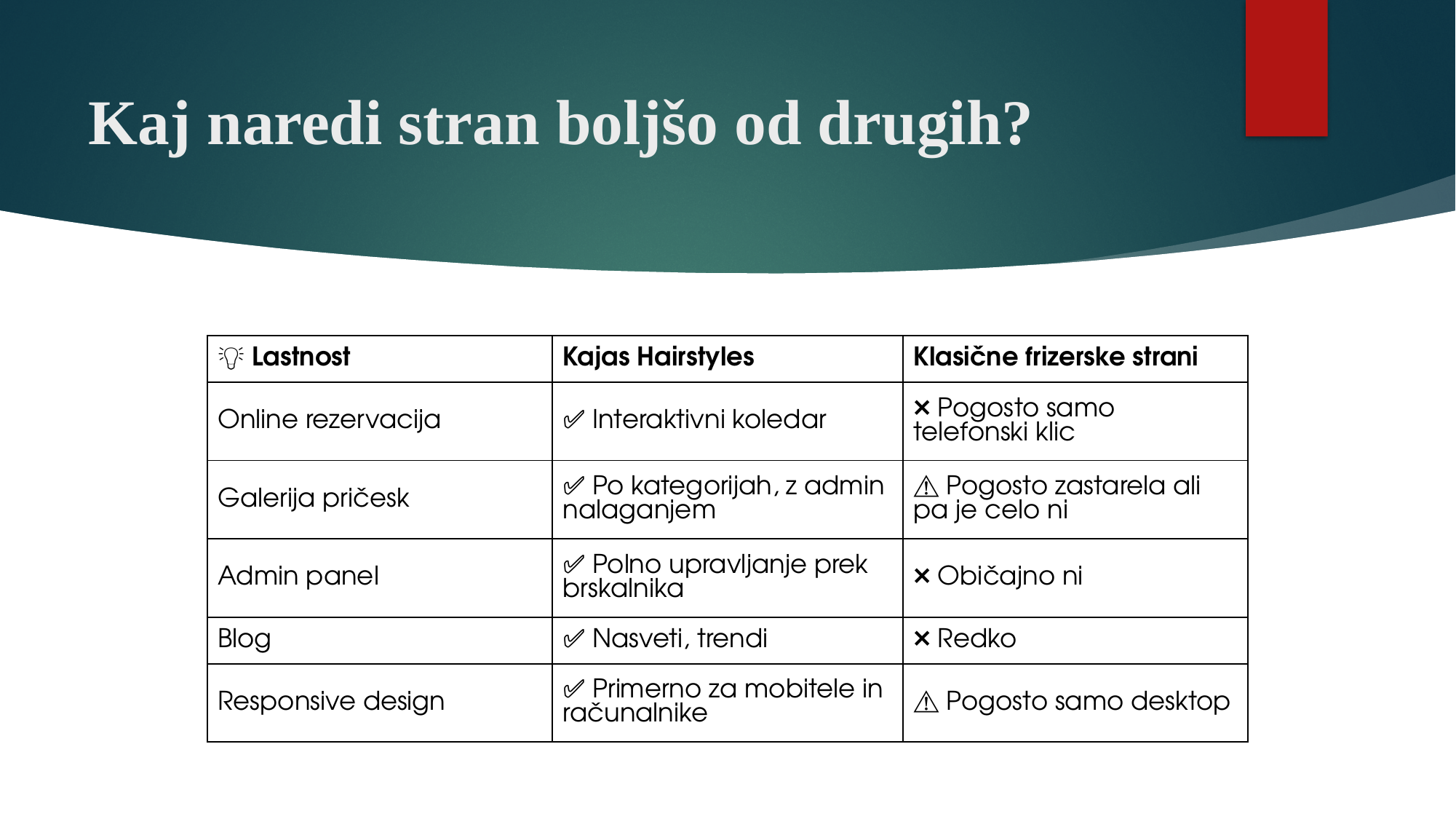

# Kaj naredi stran boljšo od drugih?

| 💡 Lastnost | Kajas Hairstyles | Klasične frizerske strani |
| --- | --- | --- |
| Online rezervacija | ✅ Interaktivni koledar | ❌ Pogosto samo telefonski klic |
| Galerija pričesk | ✅ Po kategorijah, z admin nalaganjem | ⚠️ Pogosto zastarela ali pa je celo ni |
| Admin panel | ✅ Polno upravljanje prek brskalnika | ❌ Običajno ni |
| Blog | ✅ Nasveti, trendi | ❌ Redko |
| Responsive design | ✅ Primerno za mobitele in računalnike | ⚠️ Pogosto samo desktop |